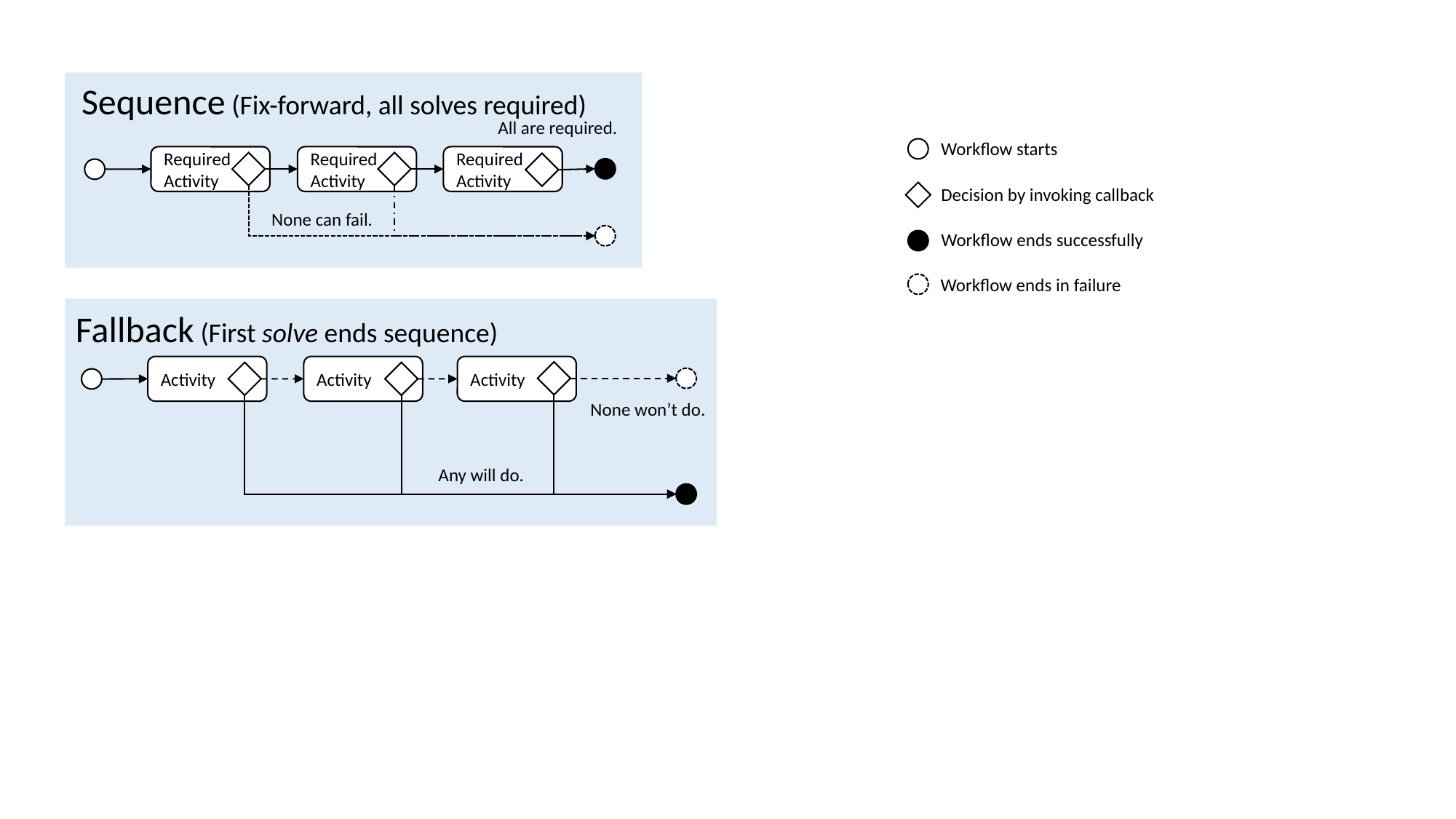

Sequence (Fix-forward, all solves required)
All are required.
Required
Activity
Required
Activity

Required
Activity

None can fail.

Workflow starts

Decision by invoking callback

Workflow ends successfully

Workflow ends in failure

Fallback (First solve ends sequence)
Activity
Activity

Activity

None won’t do.
Any will do.